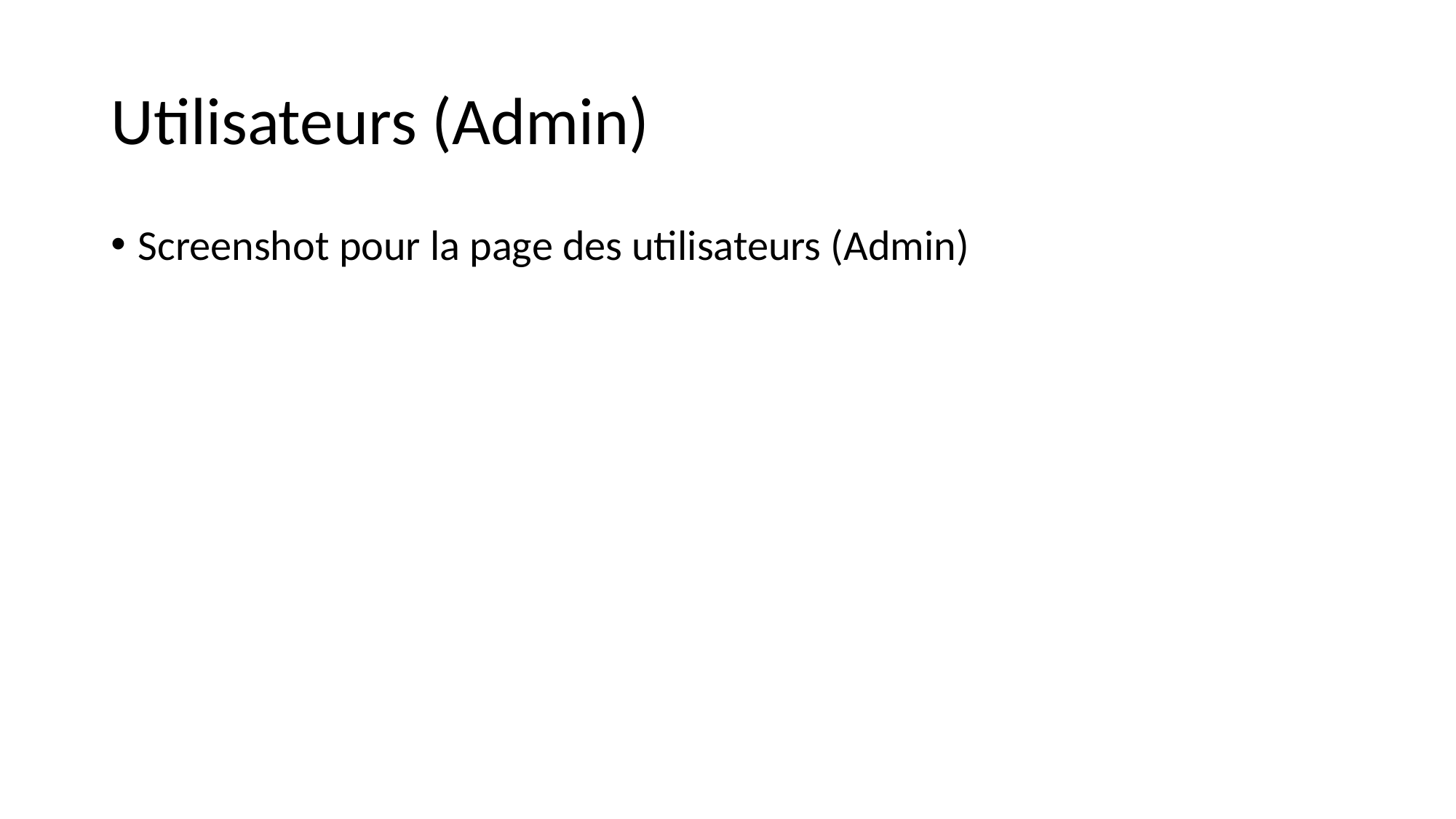

# Utilisateurs (Admin)
Screenshot pour la page des utilisateurs (Admin)